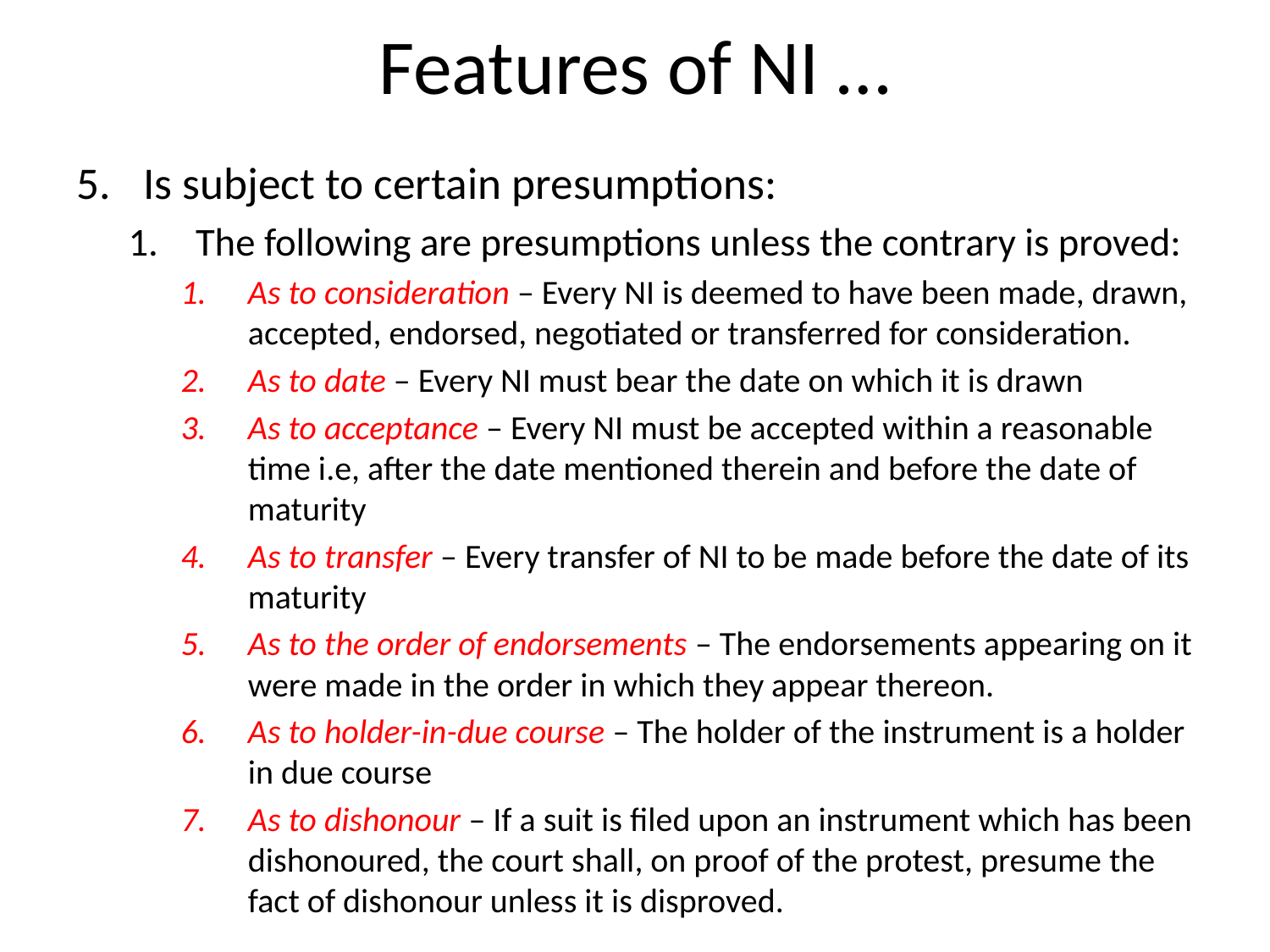

# Features of NI …
Is subject to certain presumptions:
The following are presumptions unless the contrary is proved:
As to consideration – Every NI is deemed to have been made, drawn, accepted, endorsed, negotiated or transferred for consideration.
As to date – Every NI must bear the date on which it is drawn
As to acceptance – Every NI must be accepted within a reasonable time i.e, after the date mentioned therein and before the date of maturity
As to transfer – Every transfer of NI to be made before the date of its maturity
As to the order of endorsements – The endorsements appearing on it were made in the order in which they appear thereon.
As to holder-in-due course – The holder of the instrument is a holder in due course
As to dishonour – If a suit is filed upon an instrument which has been dishonoured, the court shall, on proof of the protest, presume the fact of dishonour unless it is disproved.